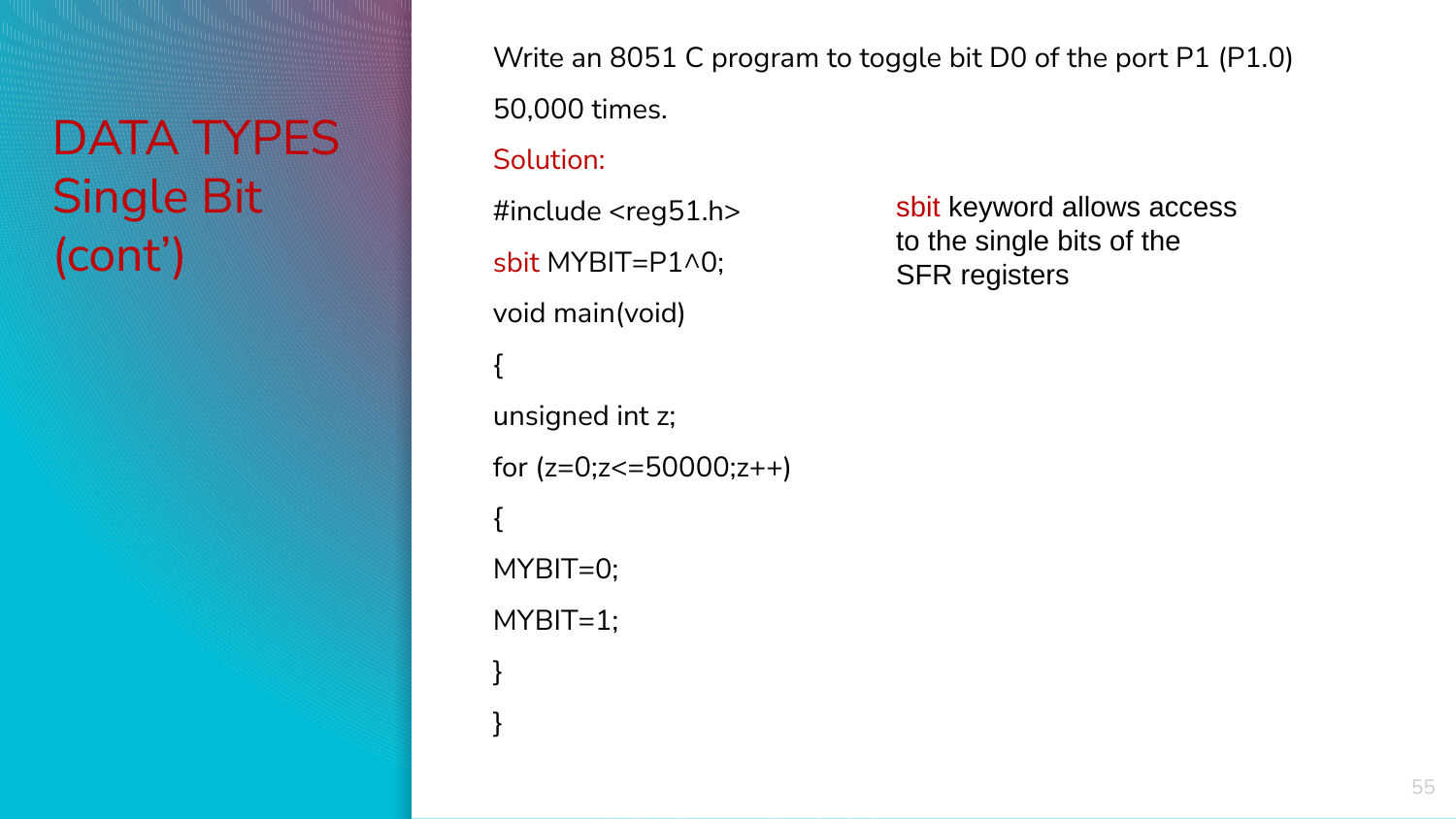

Write an 8051 C program to toggle bit D0 of the port P1 (P1.0)
50,000 times.
Solution:
#include <reg51.h>
sbit MYBIT=P1^0;
void main(void)
{
unsigned int z;
for (z=0;z<=50000;z++)
{
MYBIT=0;
MYBIT=1;
}
}
# DATA TYPES Single Bit (cont’)
sbit keyword allows access to the single bits of the SFR registers
55